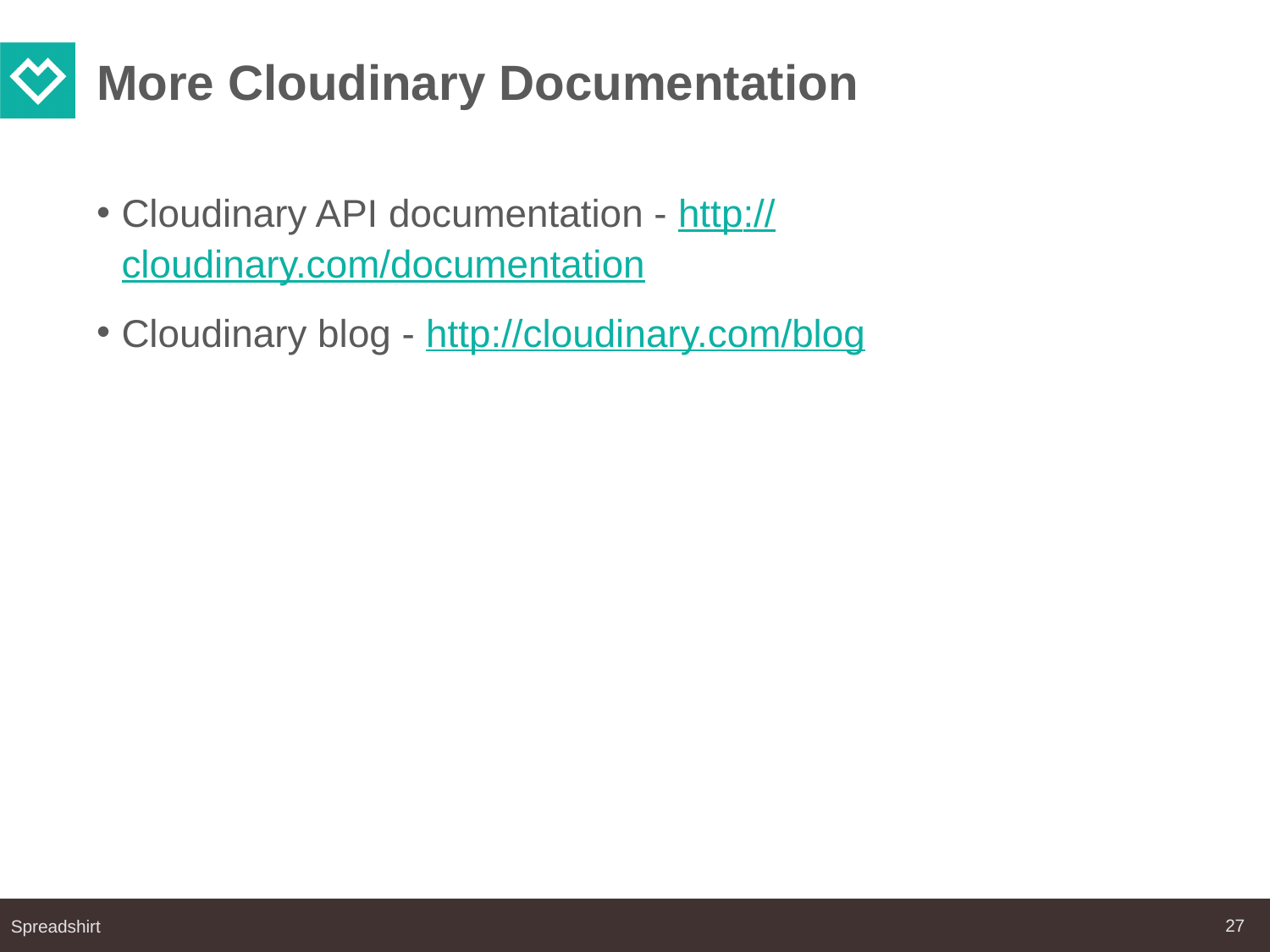

# More Cloudinary Documentation
Cloudinary API documentation - http://cloudinary.com/documentation
Cloudinary blog - http://cloudinary.com/blog
27